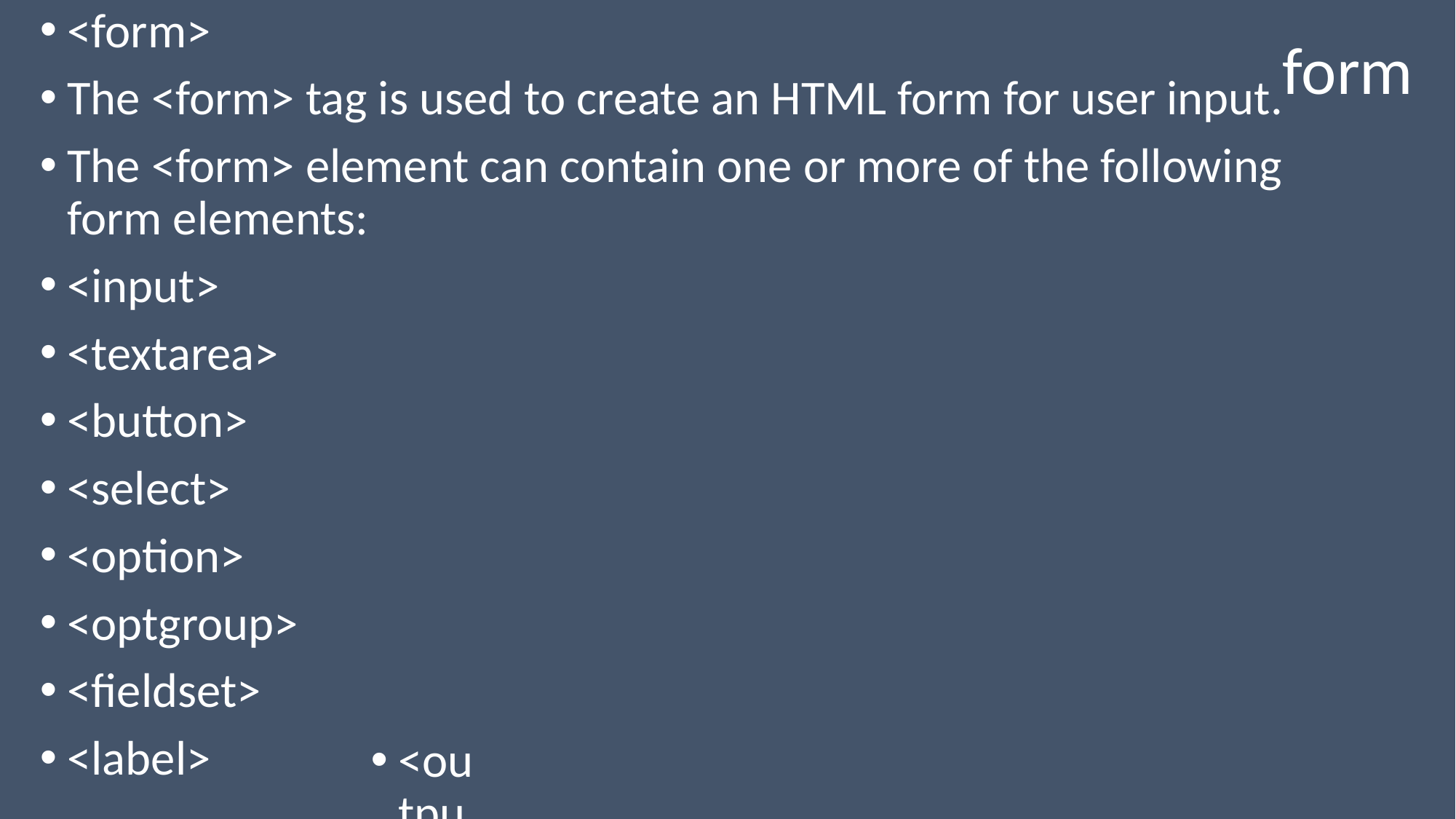

<form>
The <form> tag is used to create an HTML form for user input.
The <form> element can contain one or more of the following form elements:
<input>
<textarea>
<button>
<select>
<option>
<optgroup>
<fieldset>
<label>
# form
<output>